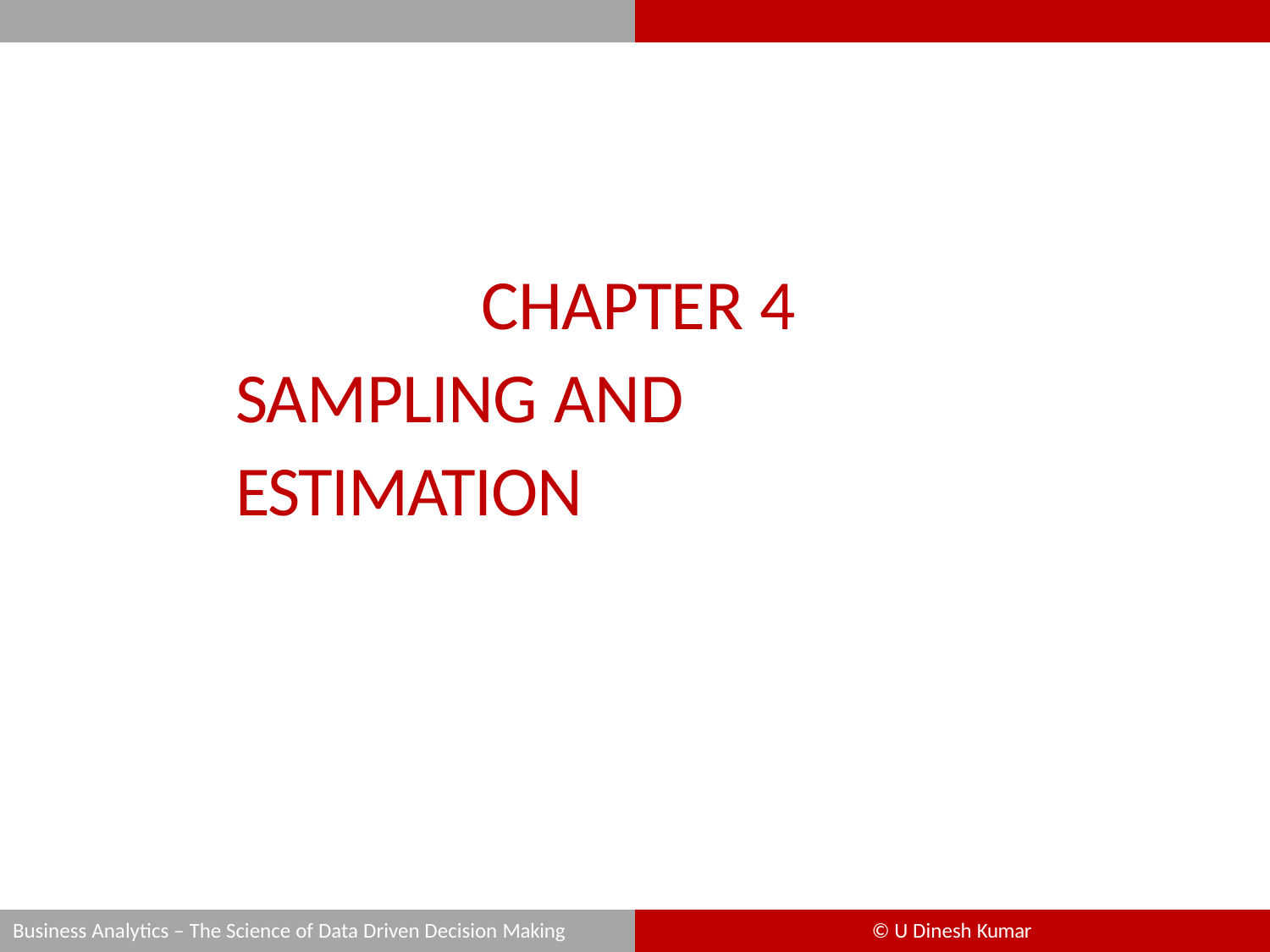

# CHAPTER 4 SAMPLING AND ESTIMATION
Business Analytics – The Science of Data Driven Decision Making
© U Dinesh Kumar